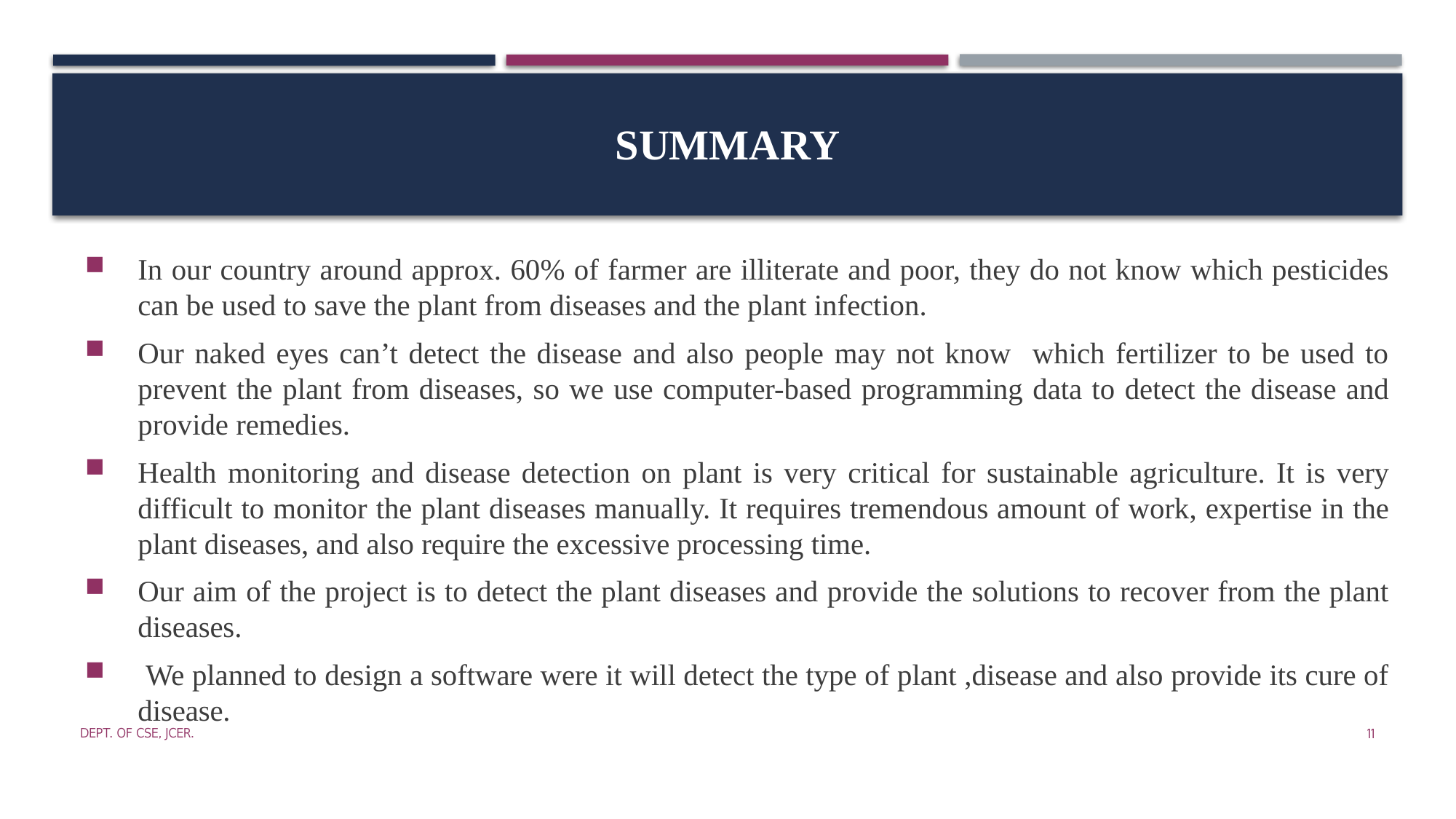

# Summary
In our country around approx. 60% of farmer are illiterate and poor, they do not know which pesticides can be used to save the plant from diseases and the plant infection.
Our naked eyes can’t detect the disease and also people may not know  which fertilizer to be used to prevent the plant from diseases, so we use computer-based programming data to detect the disease and provide remedies.
Health monitoring and disease detection on plant is very critical for sustainable agriculture. It is very difficult to monitor the plant diseases manually. It requires tremendous amount of work, expertise in the plant diseases, and also require the excessive processing time.
Our aim of the project is to detect the plant diseases and provide the solutions to recover from the plant diseases.
 We planned to design a software were it will detect the type of plant ,disease and also provide its cure of disease.

Dept. of CSE, JCER.
11
Jain college of engineer
ing and research